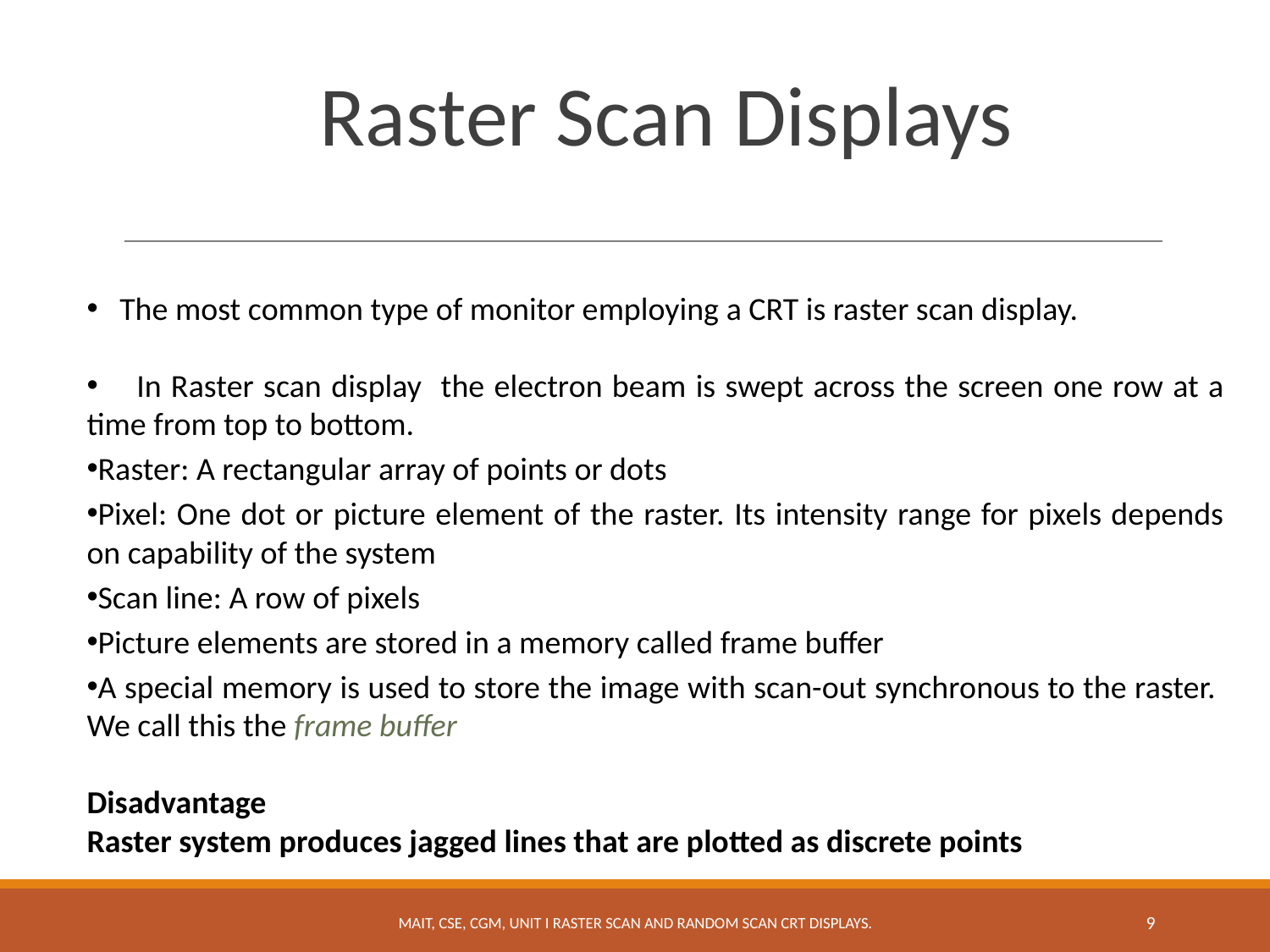

Raster Scan Displays

   The most common type of monitor employing a CRT is raster scan display.

    In Raster scan display  the electron beam is swept across the screen one row at a time from top to bottom.
Raster: A rectangular array of points or dots
Pixel: One dot or picture element of the raster. Its intensity range for pixels depends on capability of the system
Scan line: A row of pixels
Picture elements are stored in a memory called frame buffer
A special memory is used to store the image with scan-out synchronous to the raster.  We call this the frame buffer

Disadvantage
Raster system produces jagged lines that are plotted as discrete points

MAIT, CSE, CGM, UNIT I RASTER SCAN AND RANDOM SCAN CRT DISPLAYS.
9